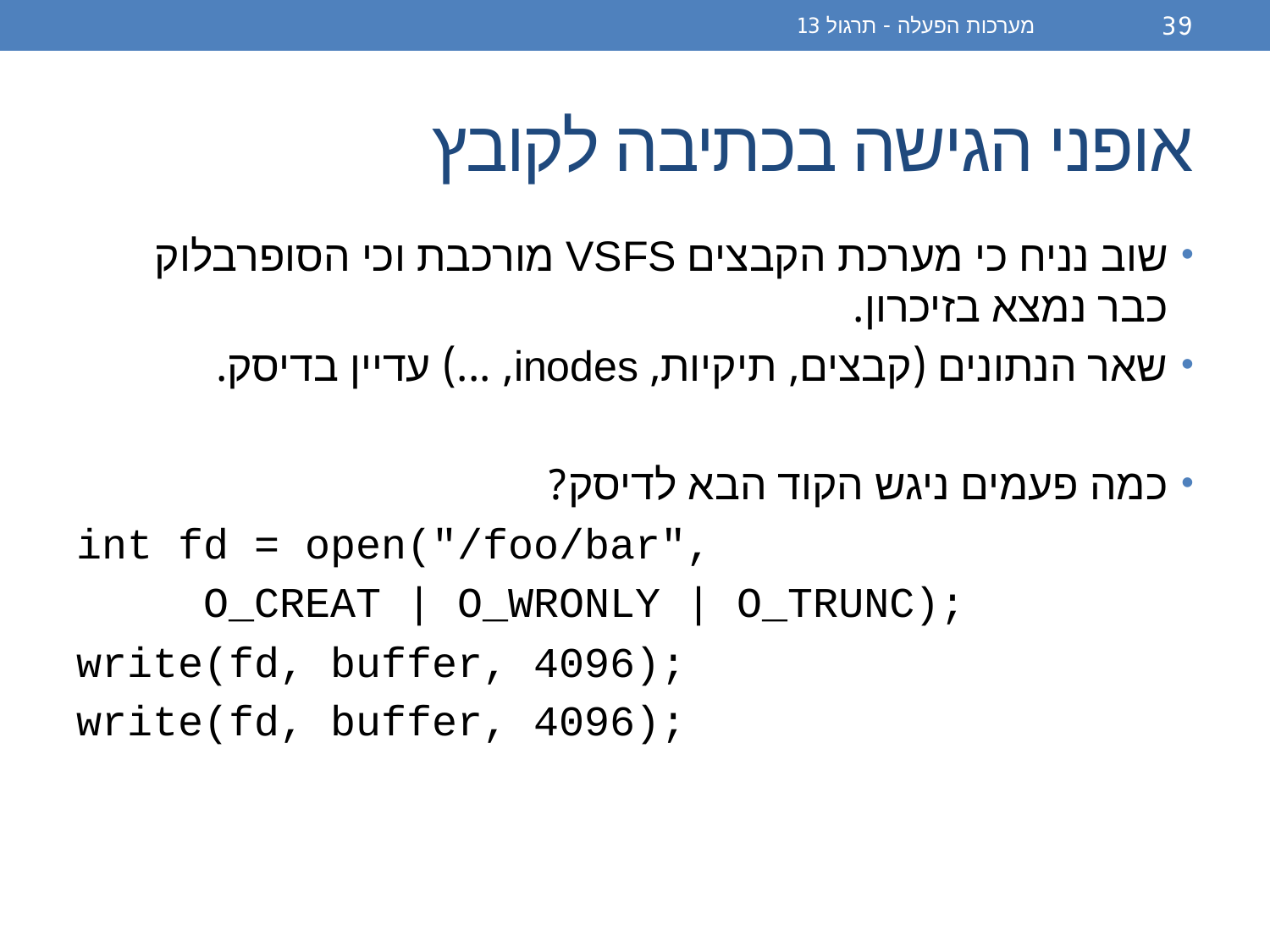

מערכות הפעלה - תרגול 13
39
# אופני הגישה בכתיבה לקובץ
שוב נניח כי מערכת הקבצים VSFS מורכבת וכי הסופרבלוק כבר נמצא בזיכרון.
שאר הנתונים (קבצים, תיקיות, inodes, ...) עדיין בדיסק.

כמה פעמים ניגש הקוד הבא לדיסק?
int fd = open("/foo/bar",
	O_CREAT | O_WRONLY | O_TRUNC);
write(fd, buffer, 4096);
write(fd, buffer, 4096);